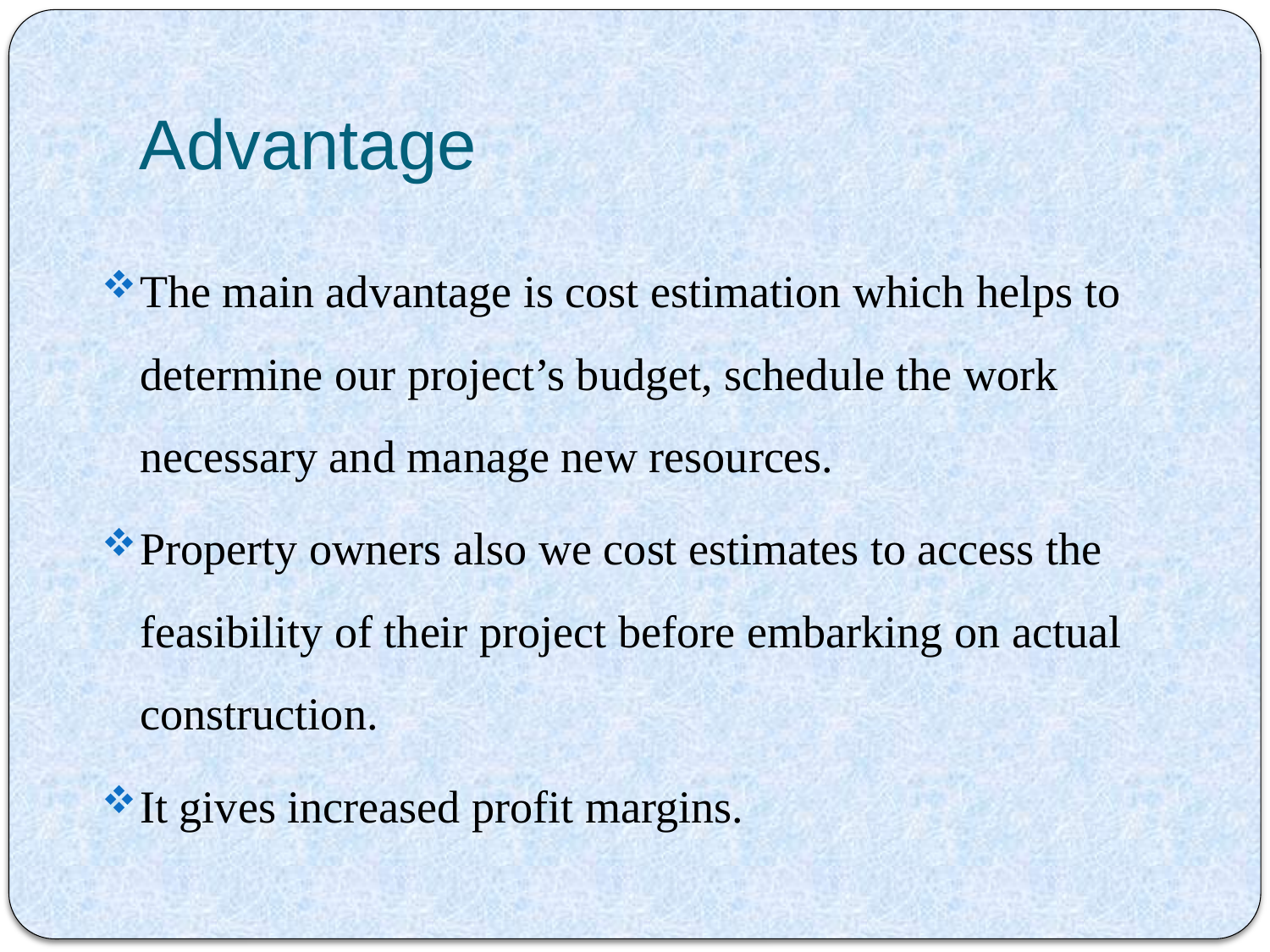

# Advantage
The main advantage is cost estimation which helps to determine our project’s budget, schedule the work necessary and manage new resources.
Property owners also we cost estimates to access the feasibility of their project before embarking on actual construction.
It gives increased profit margins.